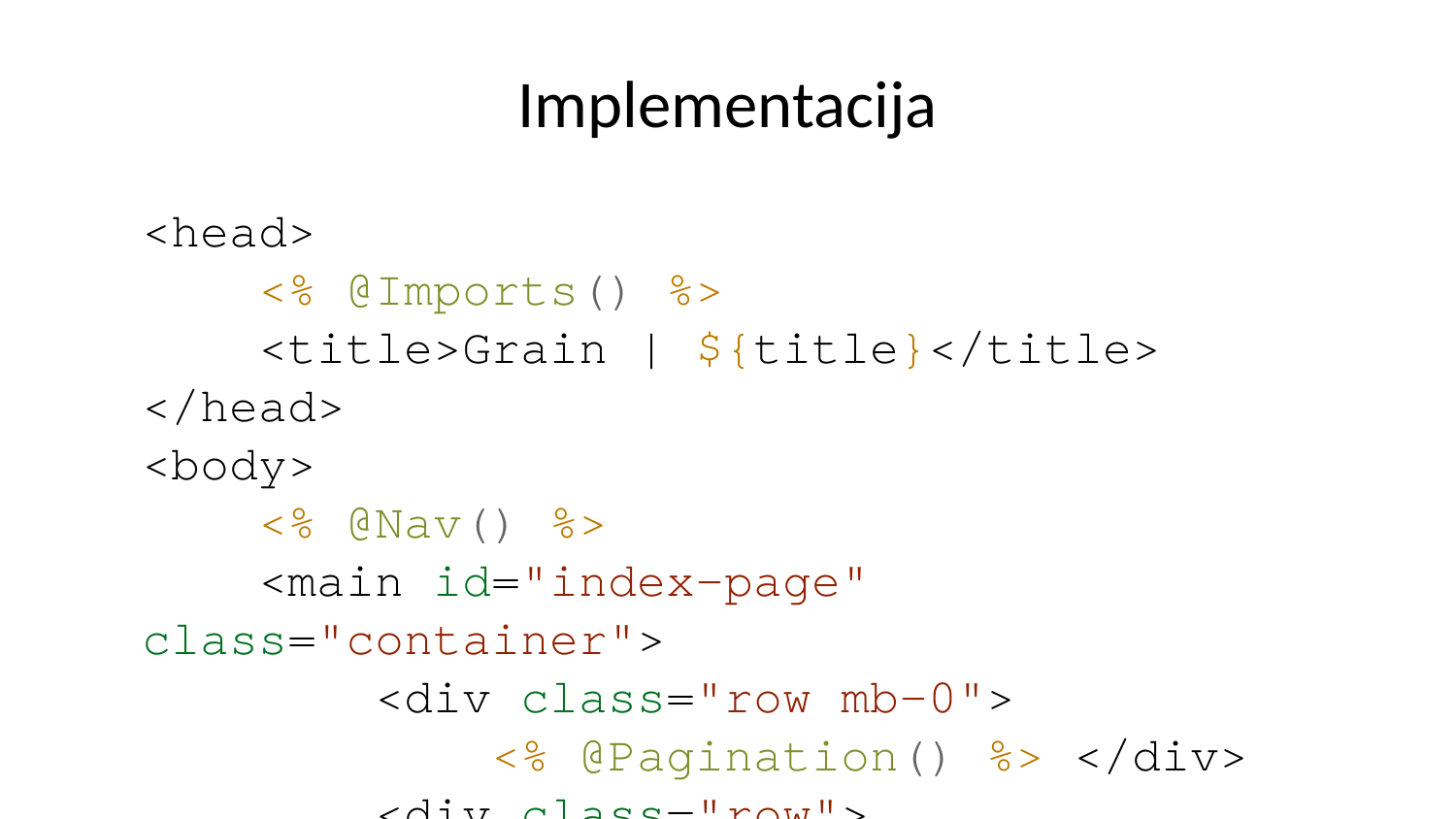

# Implementacija
<head>
    <% @Imports() %>
    <title>Grain | ${title}</title>
</head>
<body>
    <% @Nav() %>
    <main id="index-page" class="container">
        <div class="row mb-0">
            <% @Pagination() %> </div>
        <div class="row">
            <% foreach (movie in movies)
                @MovieCard(movie=movie); %> </div>
    </main>
</body>
</html>